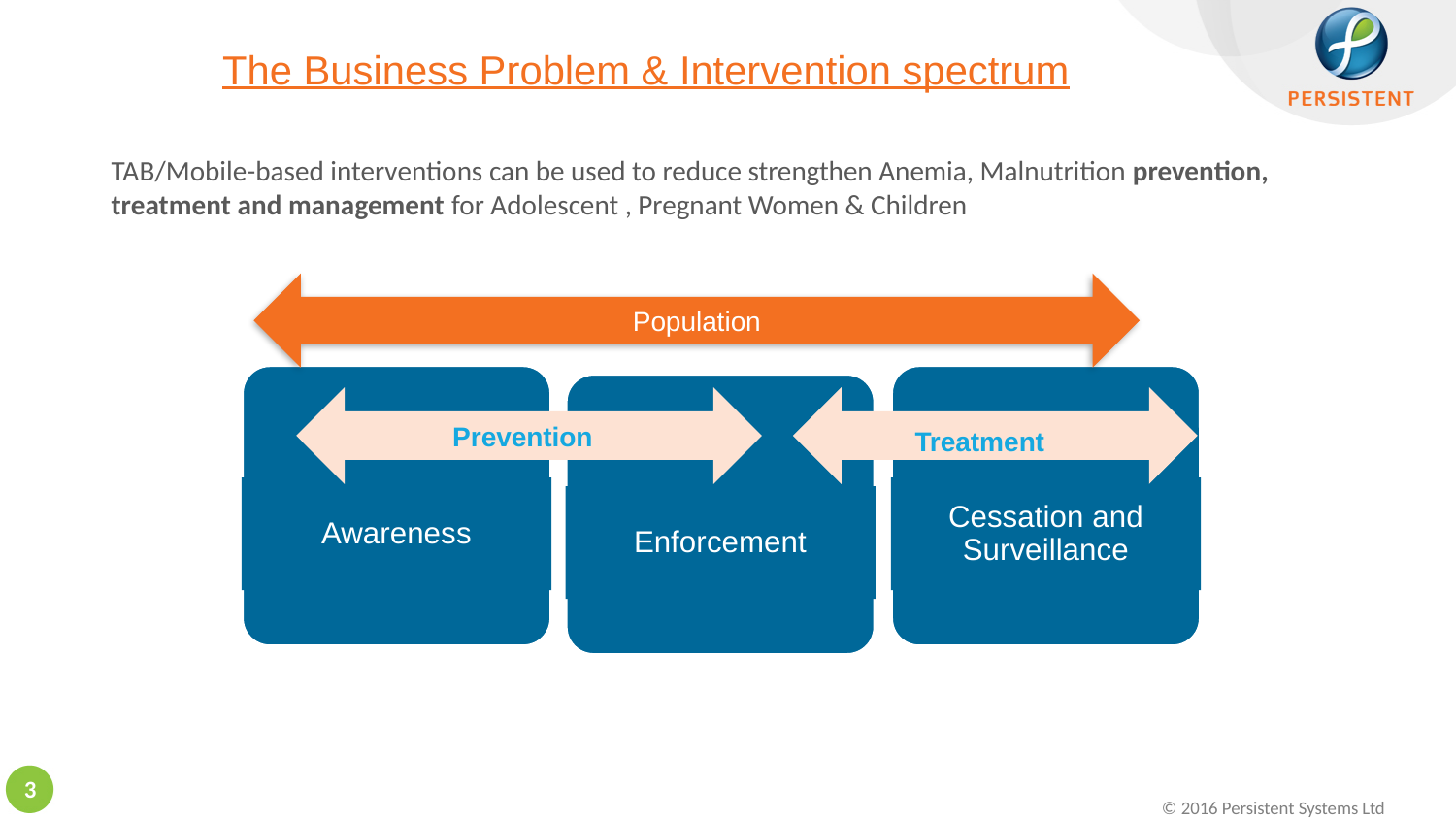

# The Business Problem & Intervention spectrum
TAB/Mobile-based interventions can be used to reduce strengthen Anemia, Malnutrition prevention, treatment and management for Adolescent , Pregnant Women & Children
Population

Awareness

Cessation and Surveillance

Enforcement

Prevention
Treatment